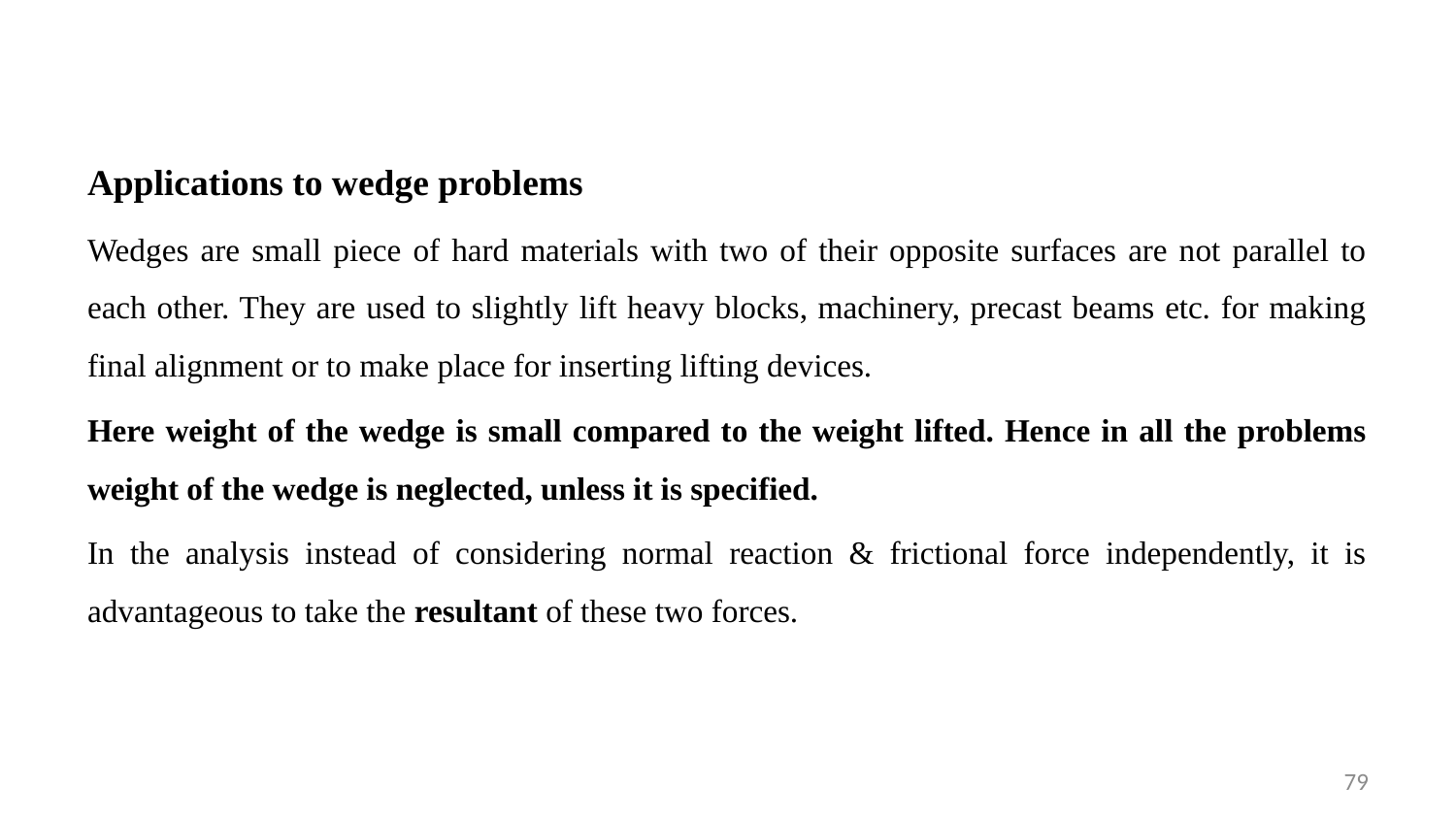

Applications to wedge problems
Wedges are small piece of hard materials with two of their opposite surfaces are not parallel to each other. They are used to slightly lift heavy blocks, machinery, precast beams etc. for making final alignment or to make place for inserting lifting devices.
Here weight of the wedge is small compared to the weight lifted. Hence in all the problems weight of the wedge is neglected, unless it is specified.
In the analysis instead of considering normal reaction & frictional force independently, it is advantageous to take the resultant of these two forces.
79